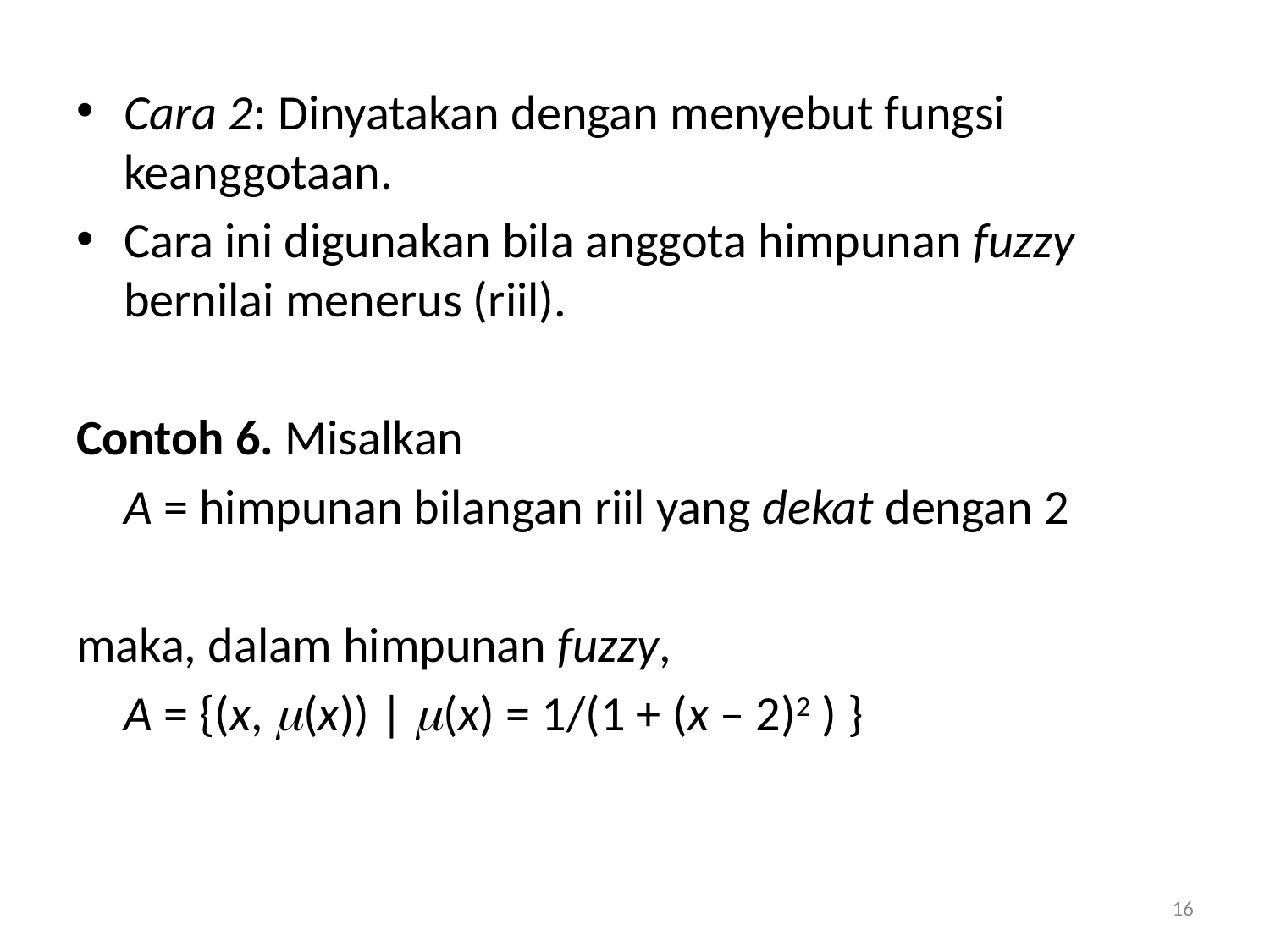

Cara 2: Dinyatakan dengan menyebut fungsi keanggotaan.
Cara ini digunakan bila anggota himpunan fuzzy bernilai menerus (riil).

Contoh 6. Misalkan
 	A = himpunan bilangan riil yang dekat dengan 2

maka, dalam himpunan fuzzy,
 	A = {(x, μ(x)) | μ(x) = 1/(1 + (x – 2)2 ) }

16